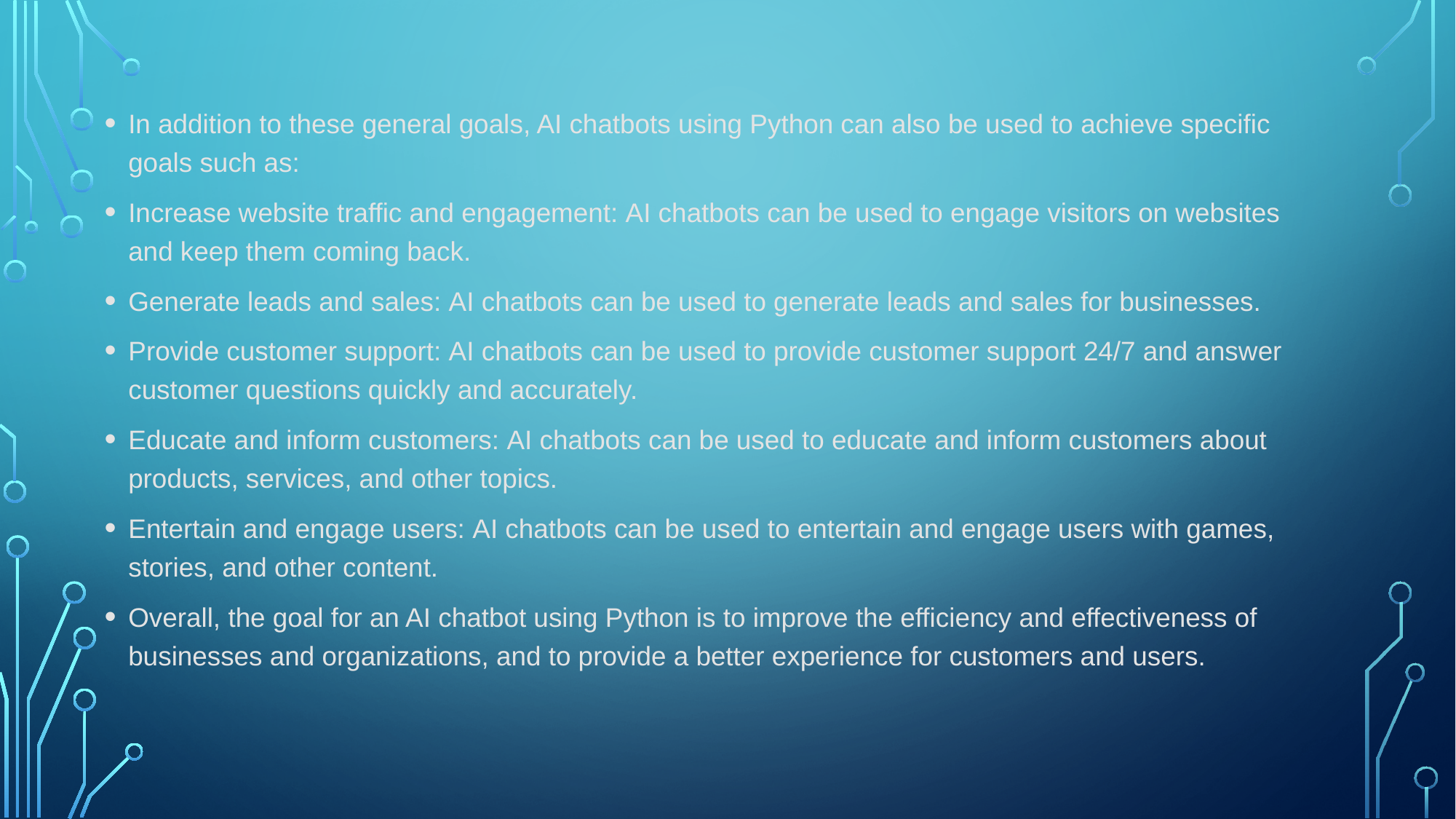

In addition to these general goals, AI chatbots using Python can also be used to achieve specific goals such as:
Increase website traffic and engagement: AI chatbots can be used to engage visitors on websites and keep them coming back.
Generate leads and sales: AI chatbots can be used to generate leads and sales for businesses.
Provide customer support: AI chatbots can be used to provide customer support 24/7 and answer customer questions quickly and accurately.
Educate and inform customers: AI chatbots can be used to educate and inform customers about products, services, and other topics.
Entertain and engage users: AI chatbots can be used to entertain and engage users with games, stories, and other content.
Overall, the goal for an AI chatbot using Python is to improve the efficiency and effectiveness of businesses and organizations, and to provide a better experience for customers and users.